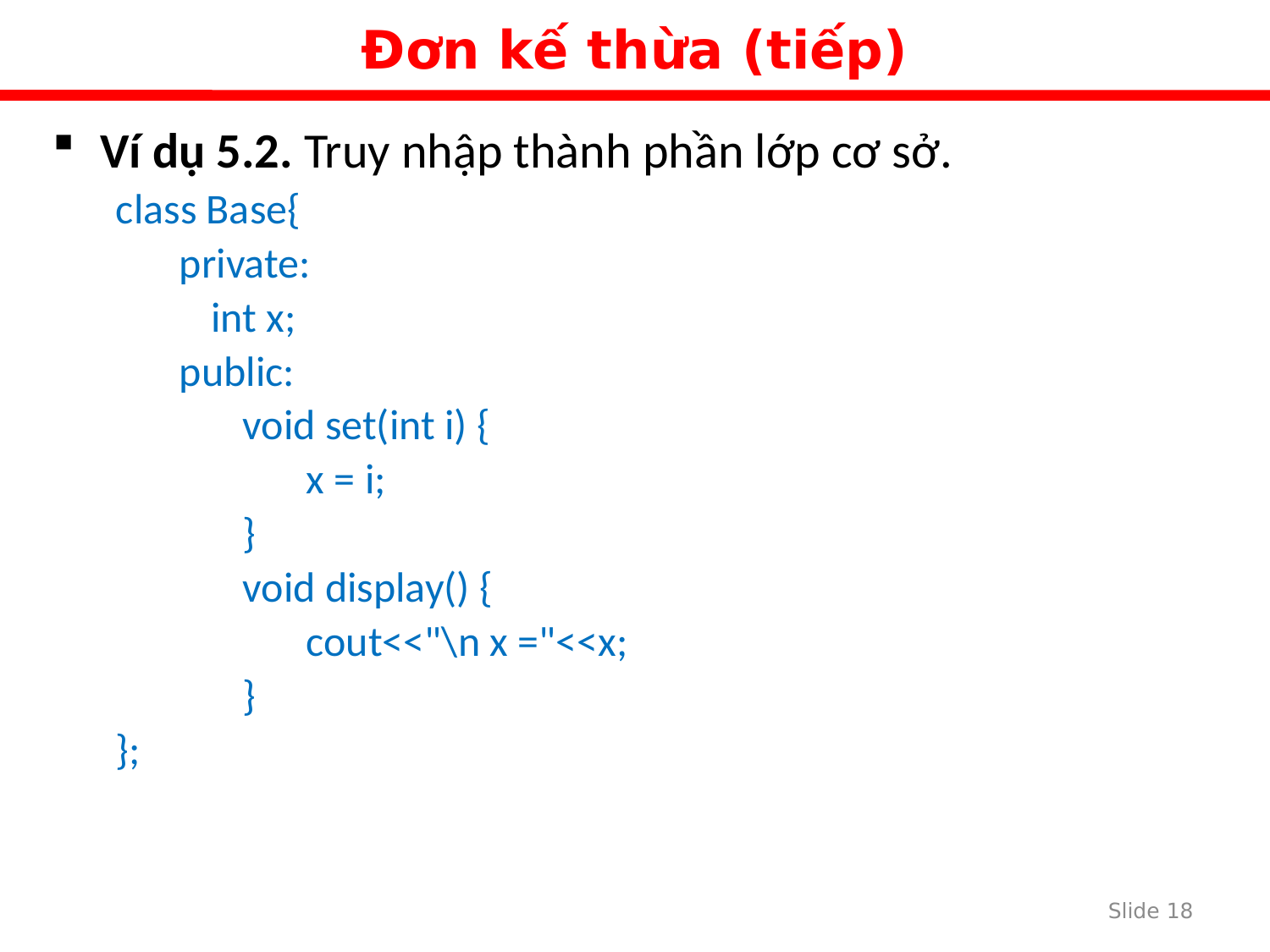

Đơn kế thừa (tiếp)

Ví dụ 5.2. Truy nhập thành phần lớp cơ sở.
class Base{
private:
	int x;
public:
void set(int i) {
x = i;
}
void display() {
cout<<"\n x ="<<x;
}
};
Slide 18